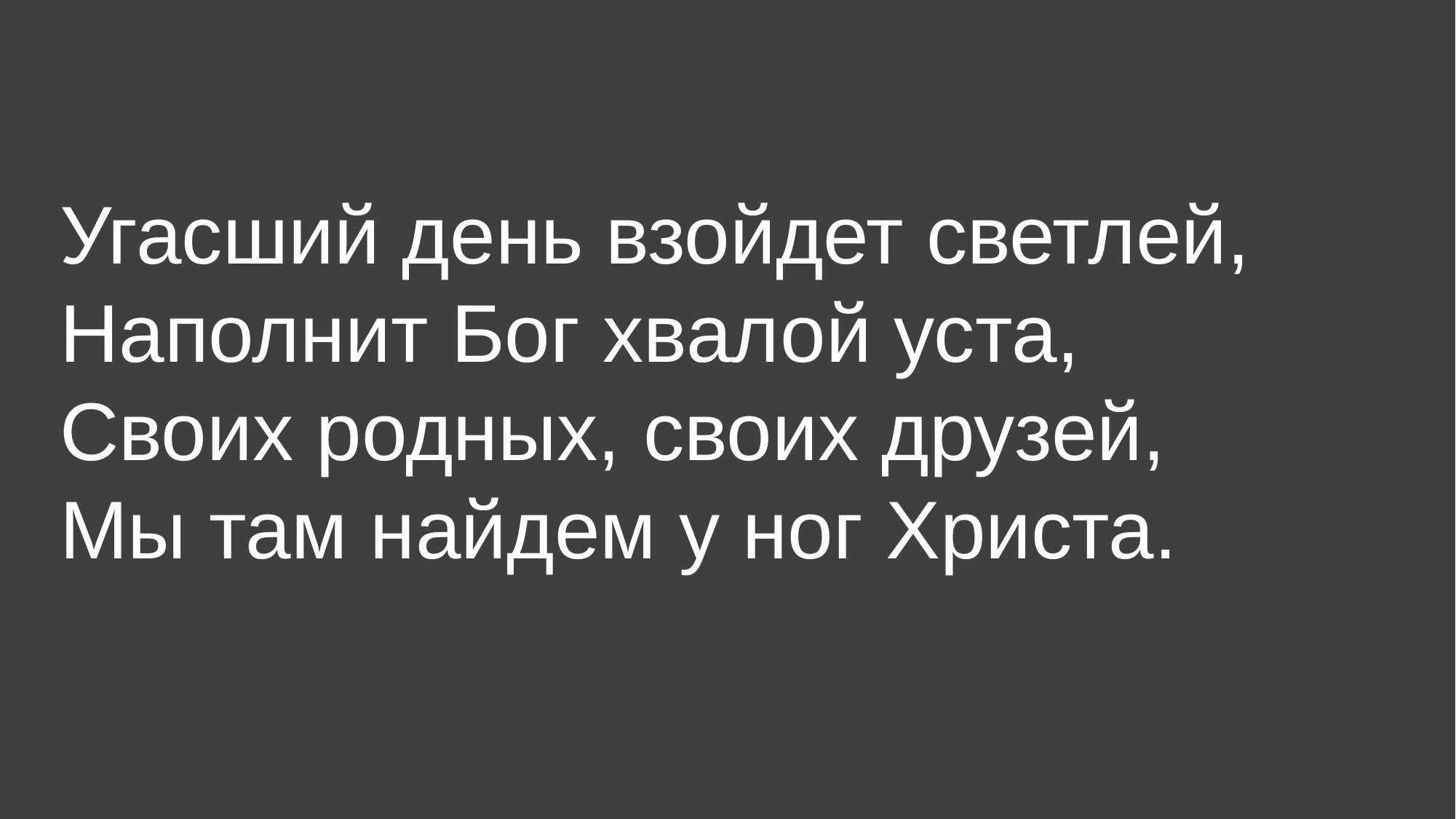

Угасший день	взойдет светлей,
Наполнит Бог хвалой уста,
Своих родных, своих друзей,
Мы там найдем у ног Христа.